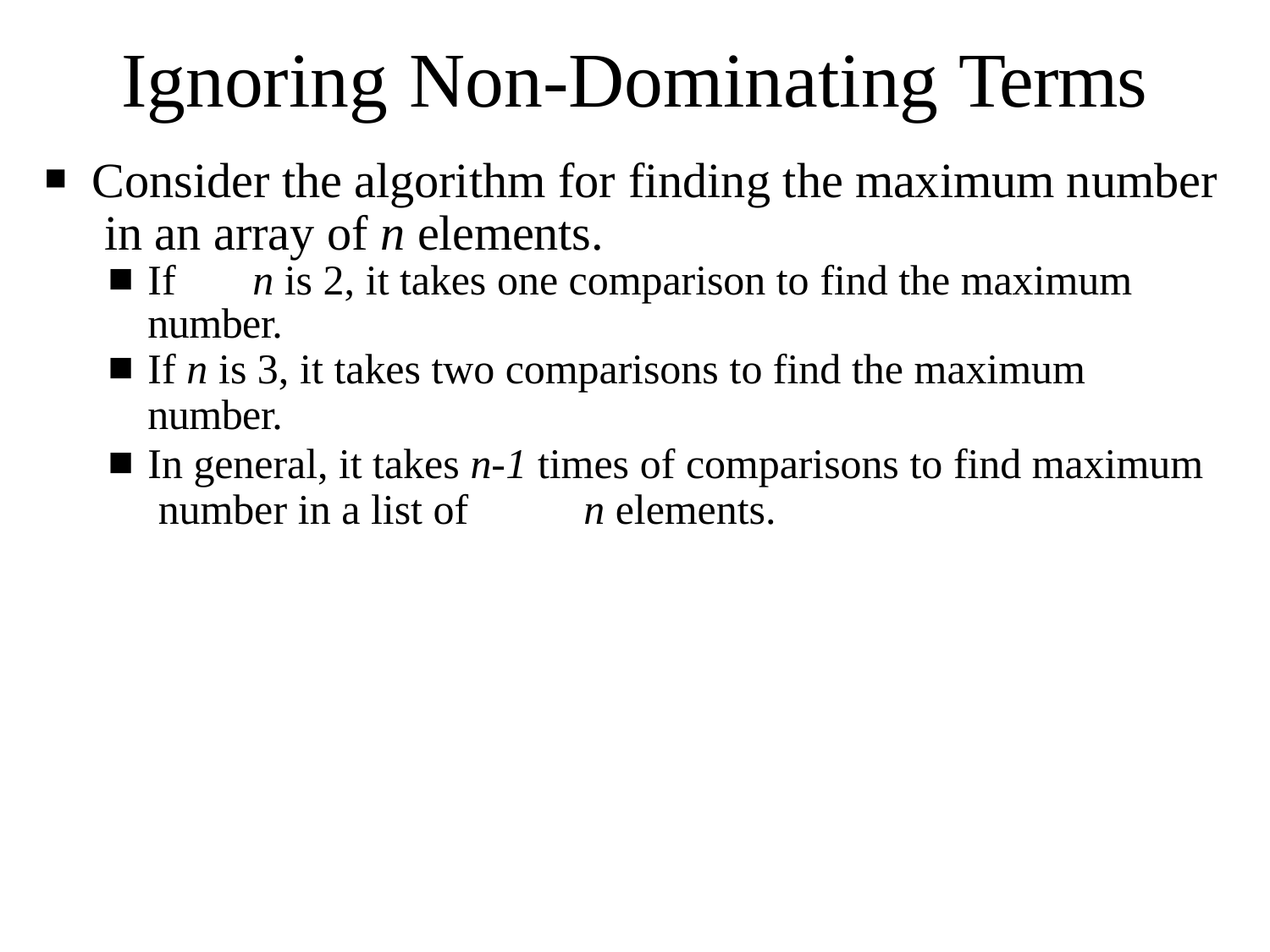

# Ignoring	Non-Dominating Terms
Consider the algorithm for finding the maximum number  in an array of n elements.
If	n is 2, it takes one comparison to find the maximum number.
If n is 3, it takes two comparisons to find the maximum number.
In general, it takes n-1 times of comparisons to find maximum  number in a list of	n elements.